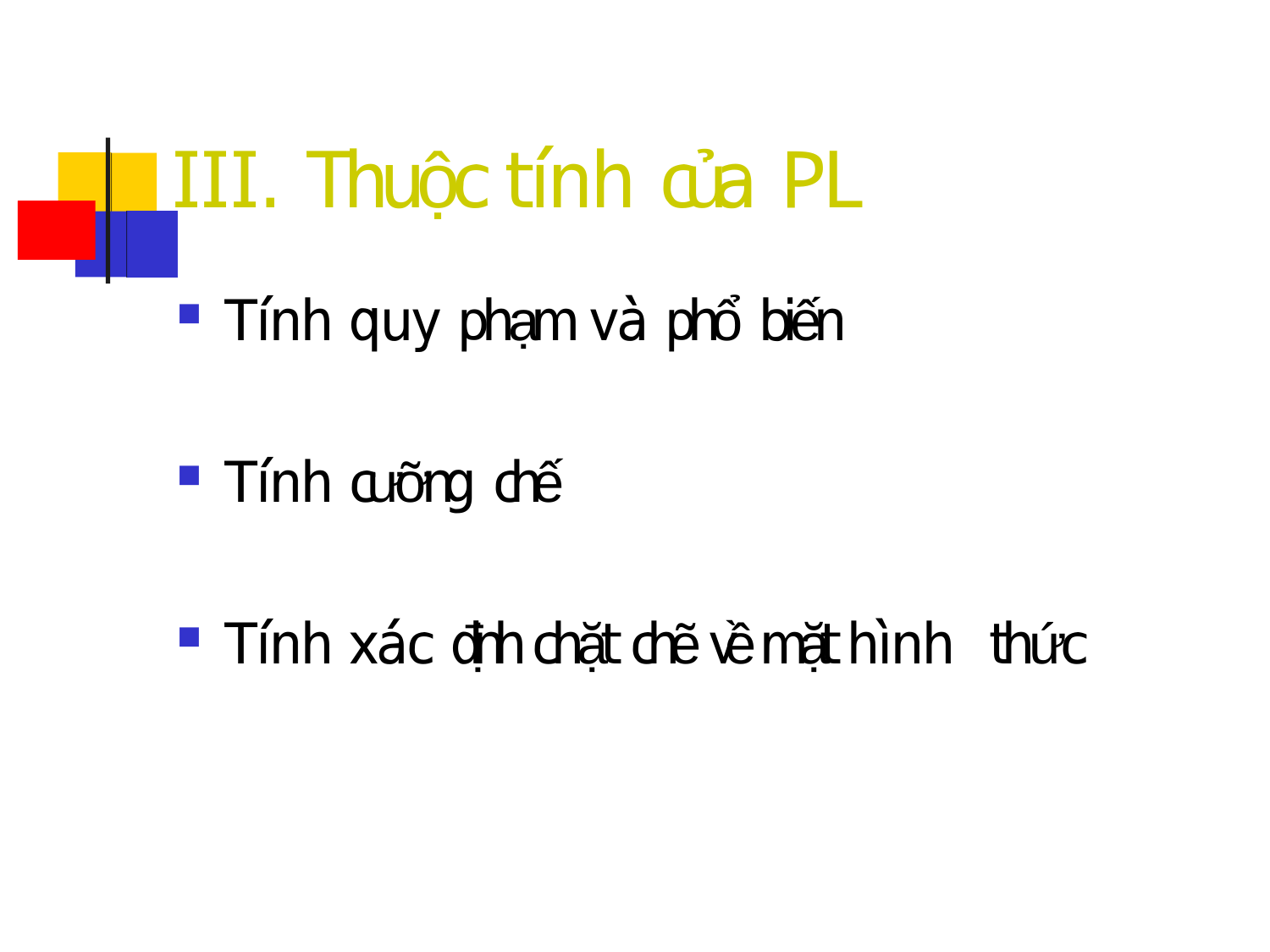

# III. Thuộc tính của PL
Tính quy phạm và phổ biến

Tính cưỡng chế

Tính xác định chặt chẽ về mặt hình  thức